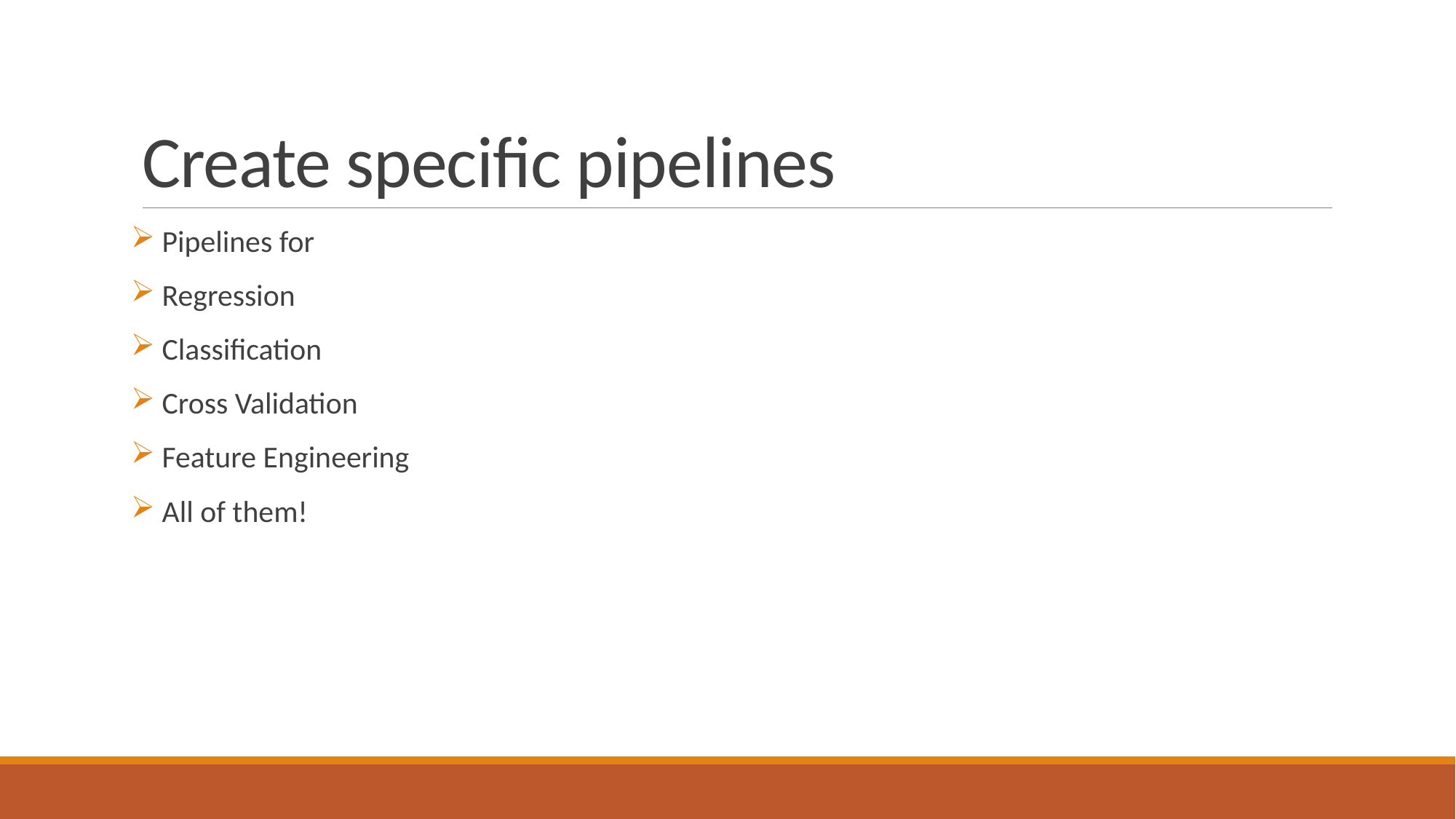

# Create specific pipelines
 Pipelines for
 Regression
 Classification
 Cross Validation
 Feature Engineering
 All of them!